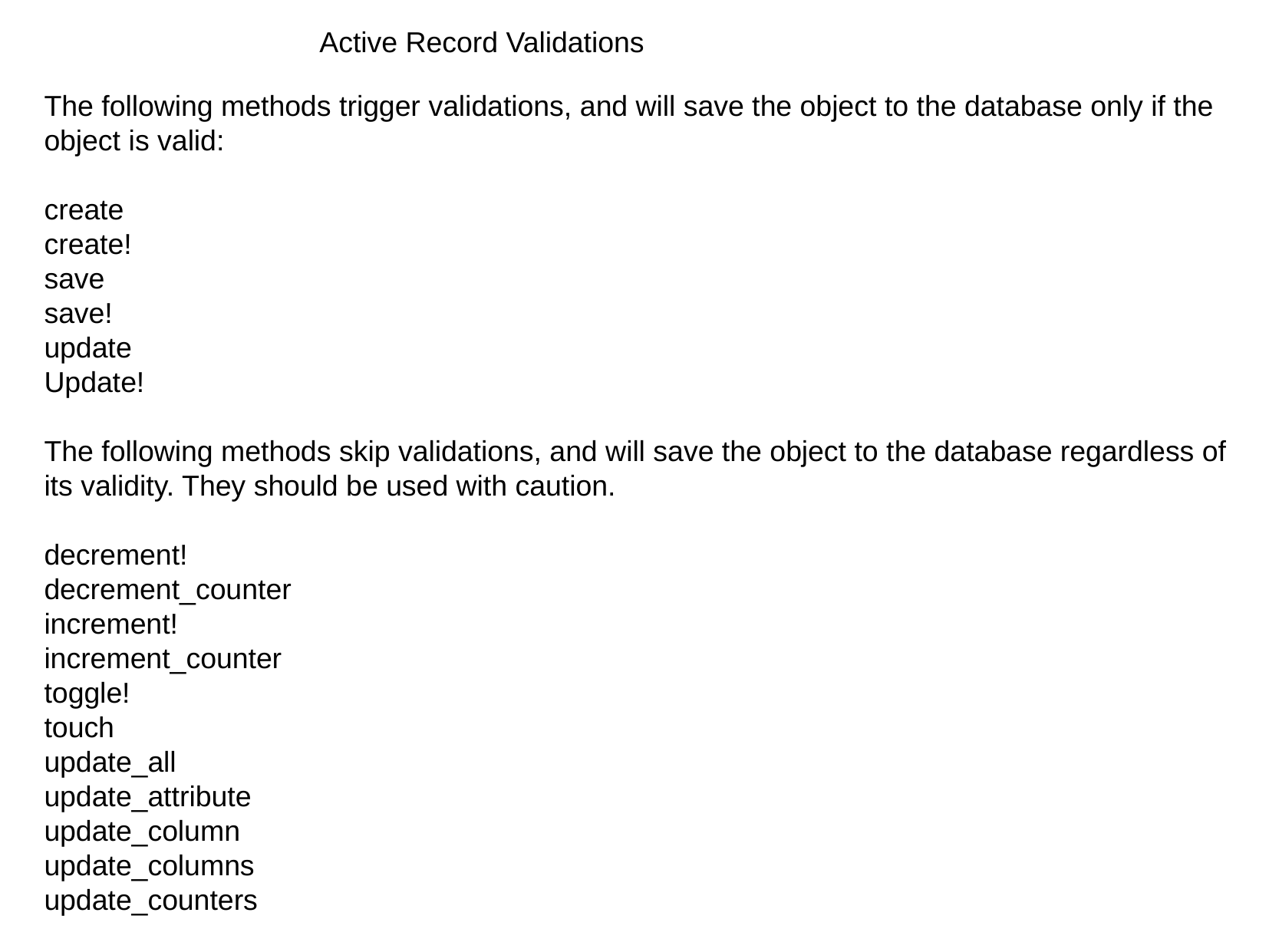

Active Record Validations
The following methods trigger validations, and will save the object to the database only if the object is valid:

create
create!
save
save!
update
Update!

The following methods skip validations, and will save the object to the database regardless of its validity. They should be used with caution.

decrement!
decrement_counter
increment!
increment_counter
toggle!
touch
update_all
update_attribute
update_column
update_columns
update_counters